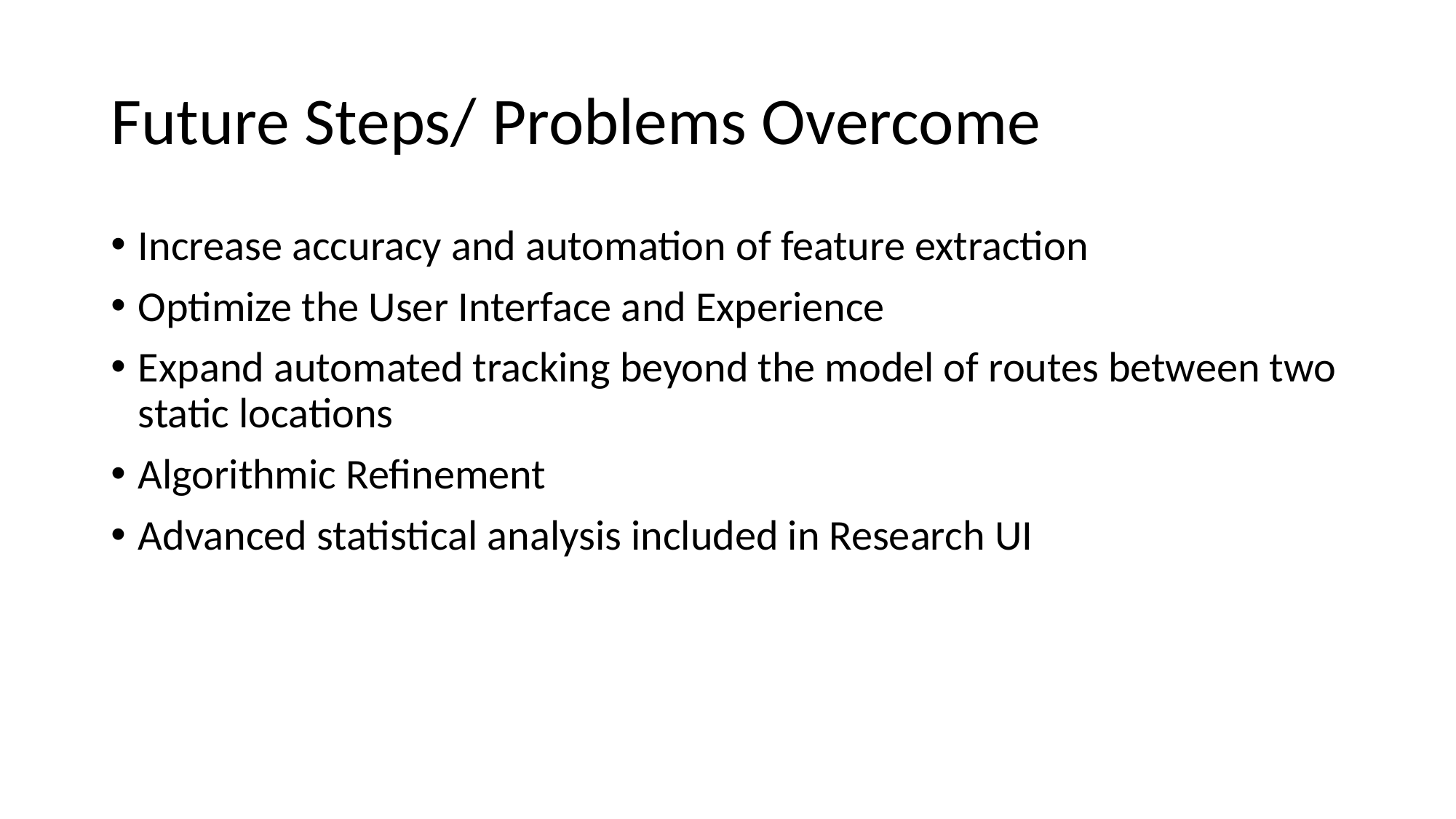

# Future Steps/ Problems Overcome
Increase accuracy and automation of feature extraction
Optimize the User Interface and Experience
Expand automated tracking beyond the model of routes between two static locations
Algorithmic Refinement
Advanced statistical analysis included in Research UI